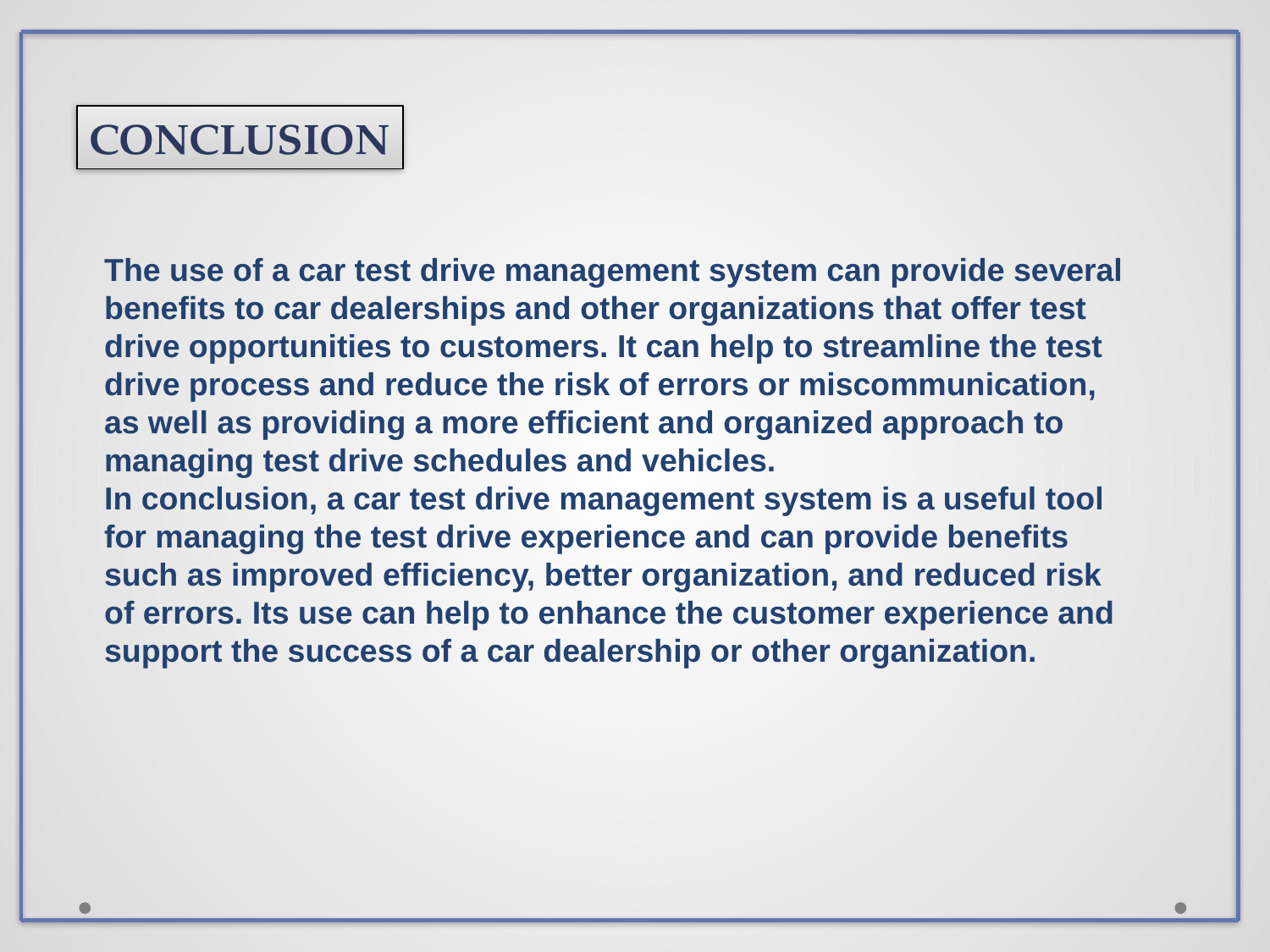

CONCLUSION
The use of a car test drive management system can provide several benefits to car dealerships and other organizations that offer test drive opportunities to customers. It can help to streamline the test drive process and reduce the risk of errors or miscommunication, as well as providing a more efficient and organized approach to managing test drive schedules and vehicles.
In conclusion, a car test drive management system is a useful tool for managing the test drive experience and can provide benefits such as improved efficiency, better organization, and reduced risk of errors. Its use can help to enhance the customer experience and support the success of a car dealership or other organization.